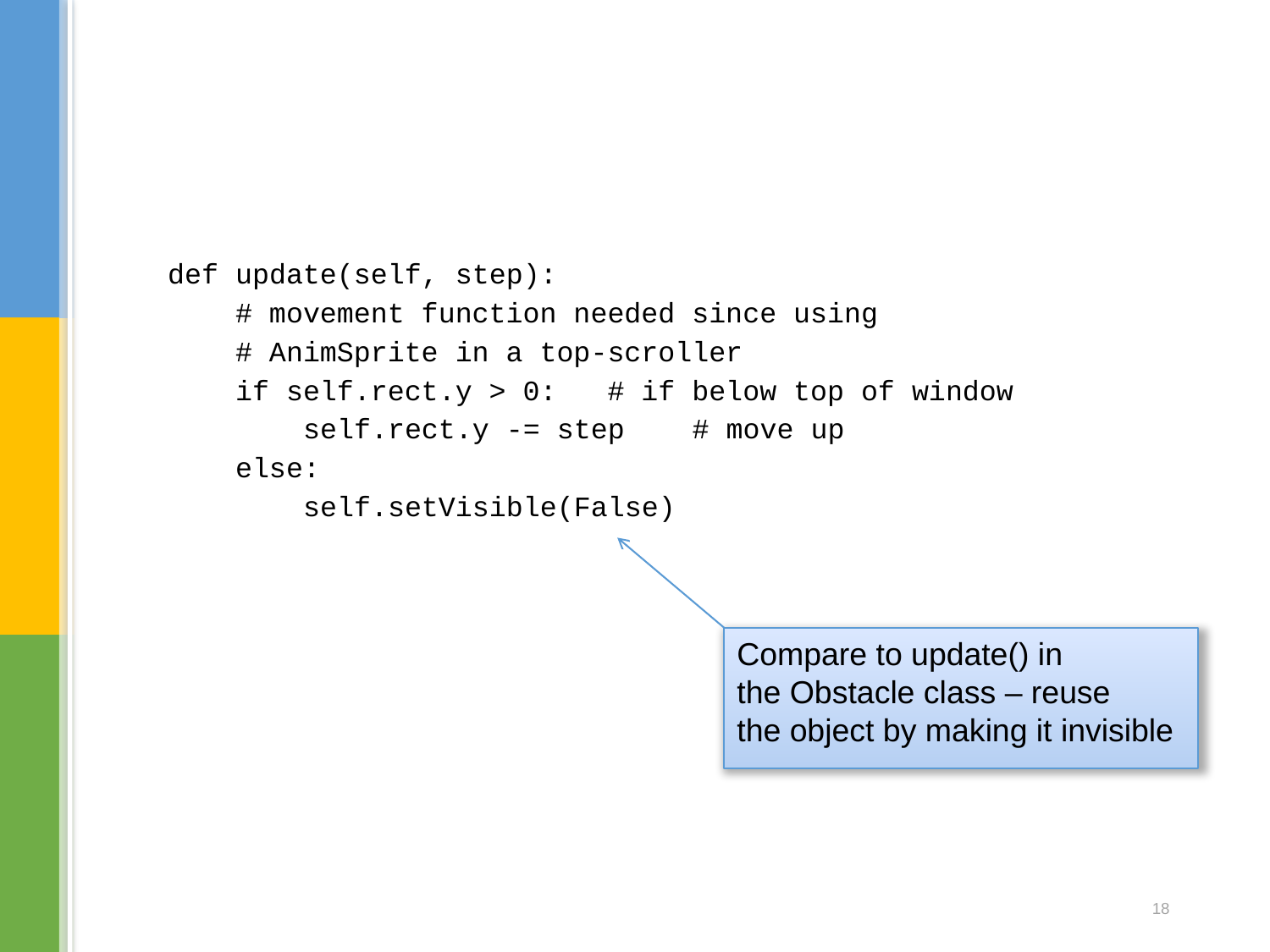

def update(self, step):
        # movement function needed since using
        # AnimSprite in a top-scroller
        if self.rect.y > 0:   # if below top of window
            self.rect.y -= step    # move up
        else:
            self.setVisible(False)

Compare to update() in
the Obstacle class – reuse
the object by making it invisible
18